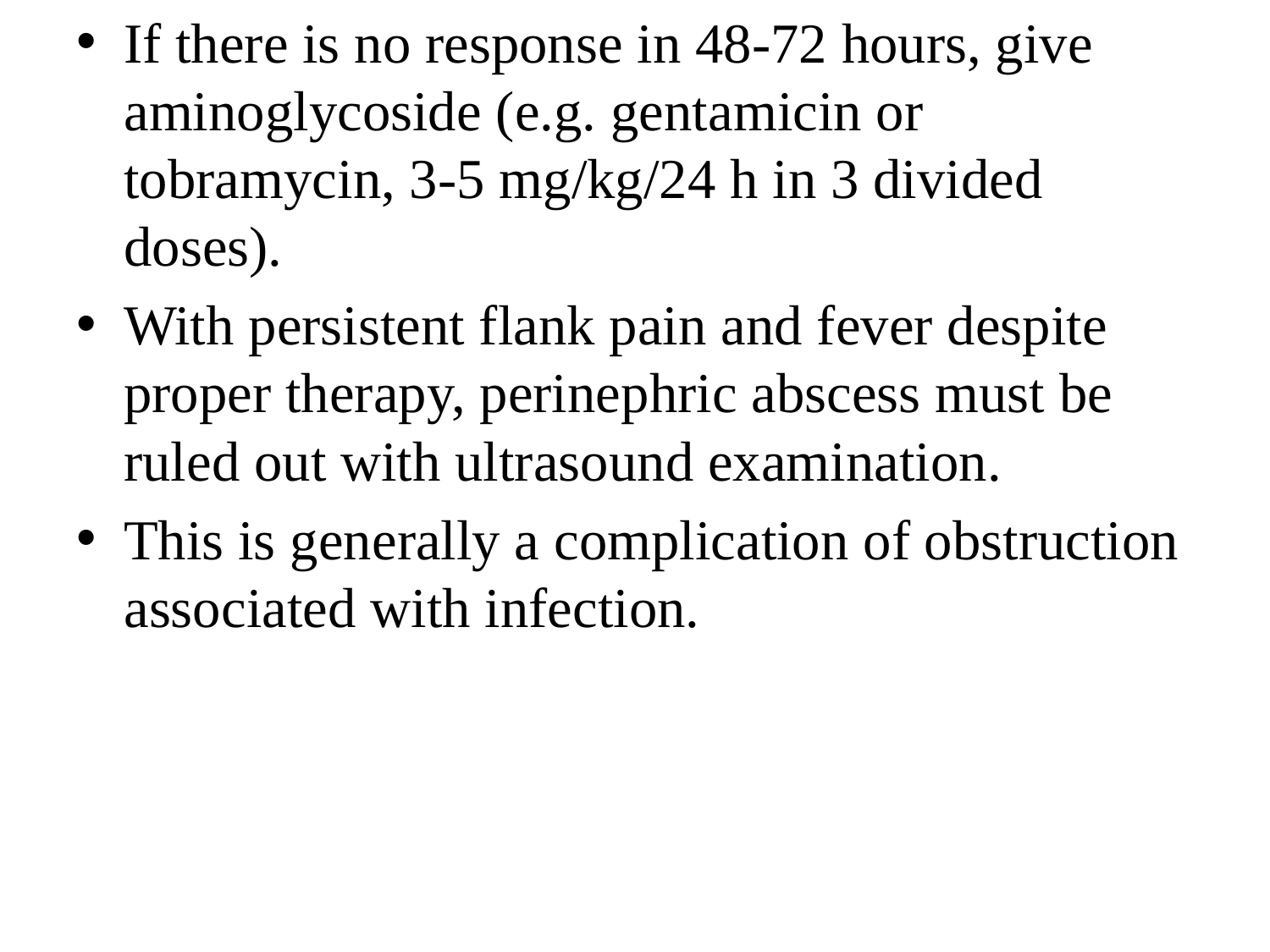

If there is no response in 48-72 hours, give aminoglycoside (e.g. gentamicin or tobramycin, 3-5 mg/kg/24 h in 3 divided doses).
With persistent flank pain and fever despite proper therapy, perinephric abscess must be ruled out with ultrasound examination.
This is generally a complication of obstruction associated with infection.